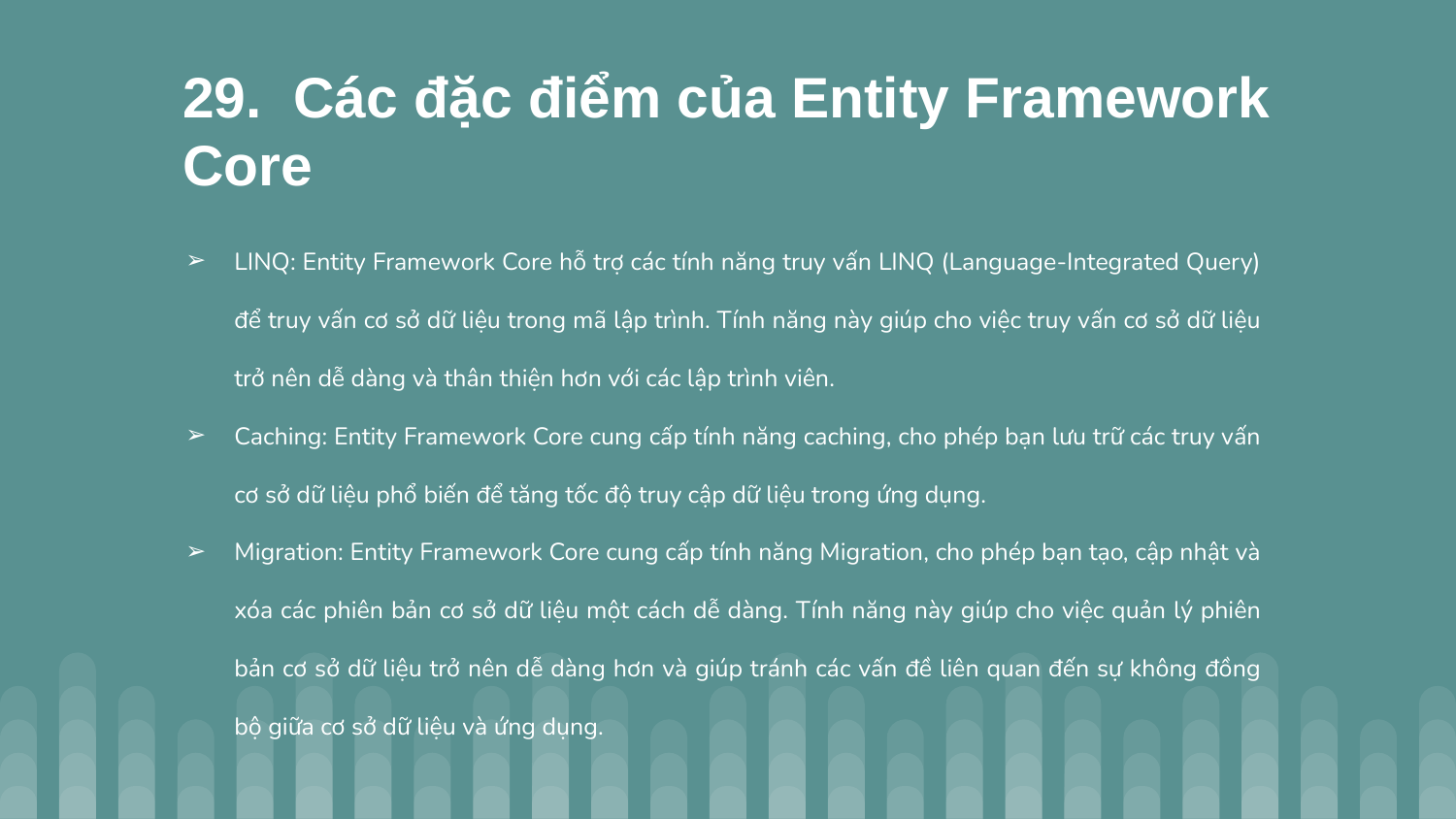

# 29.  Các đặc điểm của Entity Framework Core

LINQ: Entity Framework Core hỗ trợ các tính năng truy vấn LINQ (Language-Integrated Query) để truy vấn cơ sở dữ liệu trong mã lập trình. Tính năng này giúp cho việc truy vấn cơ sở dữ liệu trở nên dễ dàng và thân thiện hơn với các lập trình viên.
Caching: Entity Framework Core cung cấp tính năng caching, cho phép bạn lưu trữ các truy vấn cơ sở dữ liệu phổ biến để tăng tốc độ truy cập dữ liệu trong ứng dụng.
Migration: Entity Framework Core cung cấp tính năng Migration, cho phép bạn tạo, cập nhật và xóa các phiên bản cơ sở dữ liệu một cách dễ dàng. Tính năng này giúp cho việc quản lý phiên bản cơ sở dữ liệu trở nên dễ dàng hơn và giúp tránh các vấn đề liên quan đến sự không đồng bộ giữa cơ sở dữ liệu và ứng dụng.